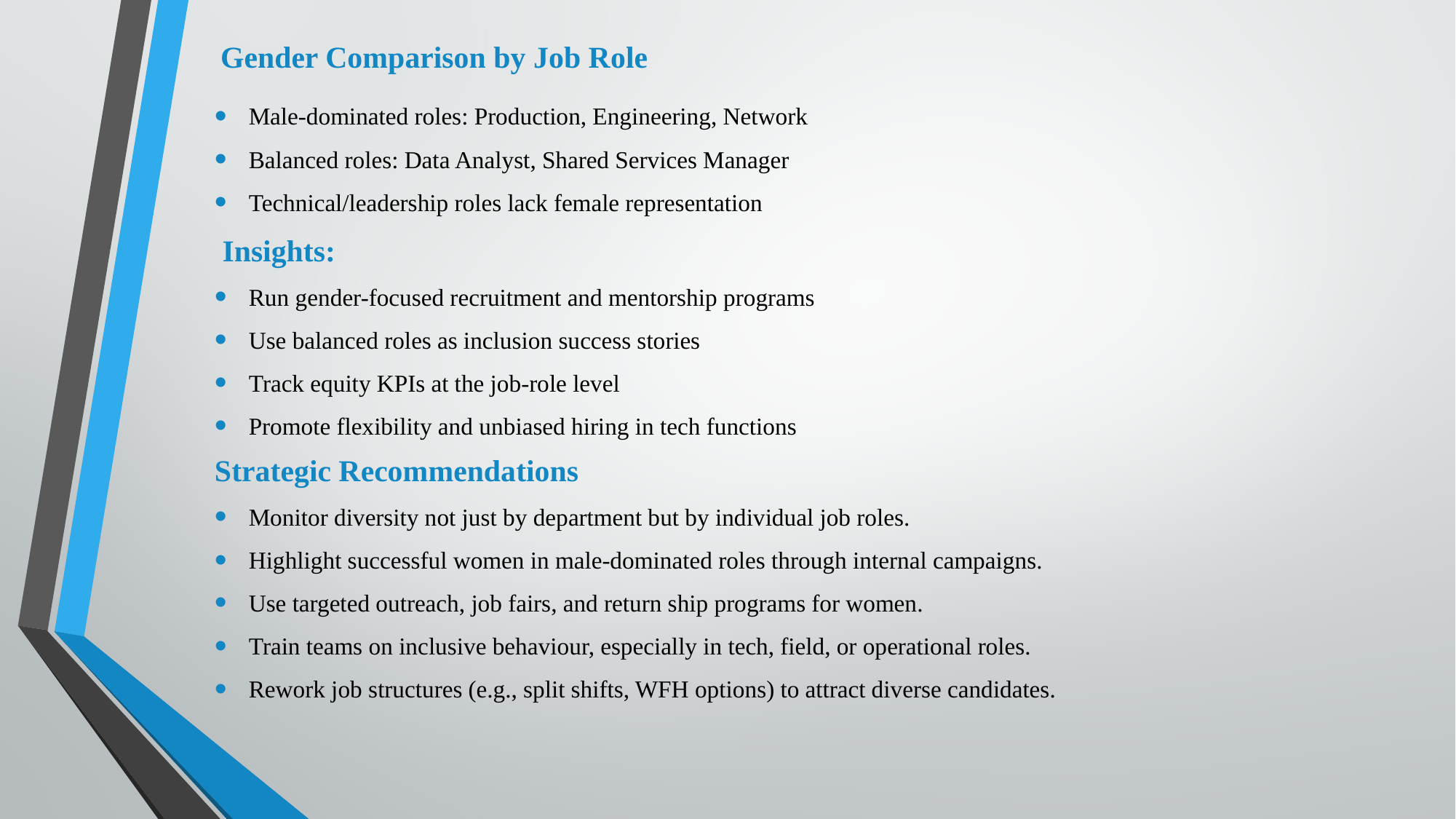

# Gender Comparison by Job Role

Male-dominated roles: Production, Engineering, Network
Balanced roles: Data Analyst, Shared Services Manager
Technical/leadership roles lack female representation
 Insights:
Run gender-focused recruitment and mentorship programs
Use balanced roles as inclusion success stories
Track equity KPIs at the job-role level
Promote flexibility and unbiased hiring in tech functions
Strategic Recommendations
Monitor diversity not just by department but by individual job roles.
Highlight successful women in male-dominated roles through internal campaigns.
Use targeted outreach, job fairs, and return ship programs for women.
Train teams on inclusive behaviour, especially in tech, field, or operational roles.
Rework job structures (e.g., split shifts, WFH options) to attract diverse candidates.